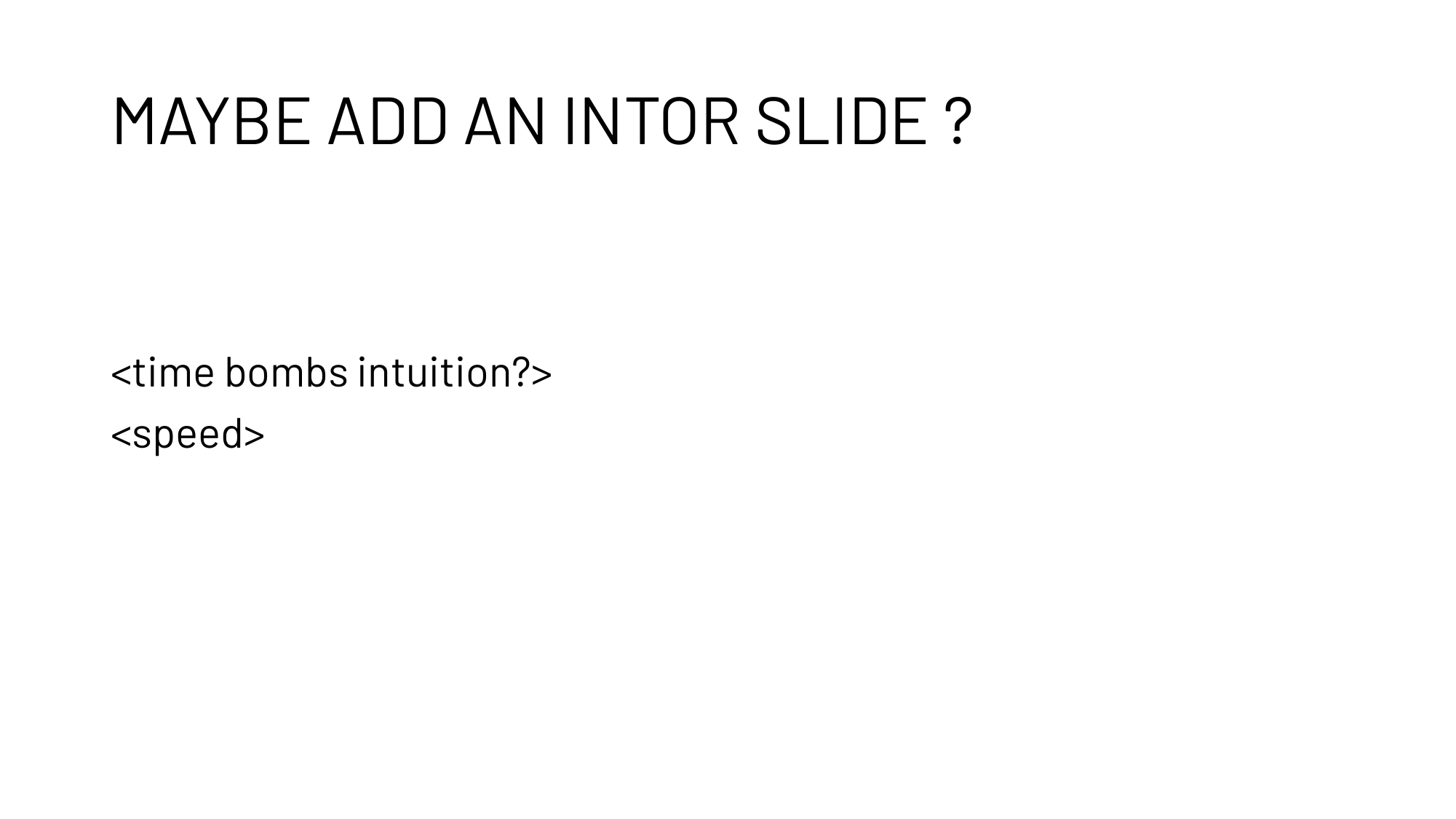

# MAYBE ADD AN INTOR SLIDE ?

<time bombs intuition?>
<speed>